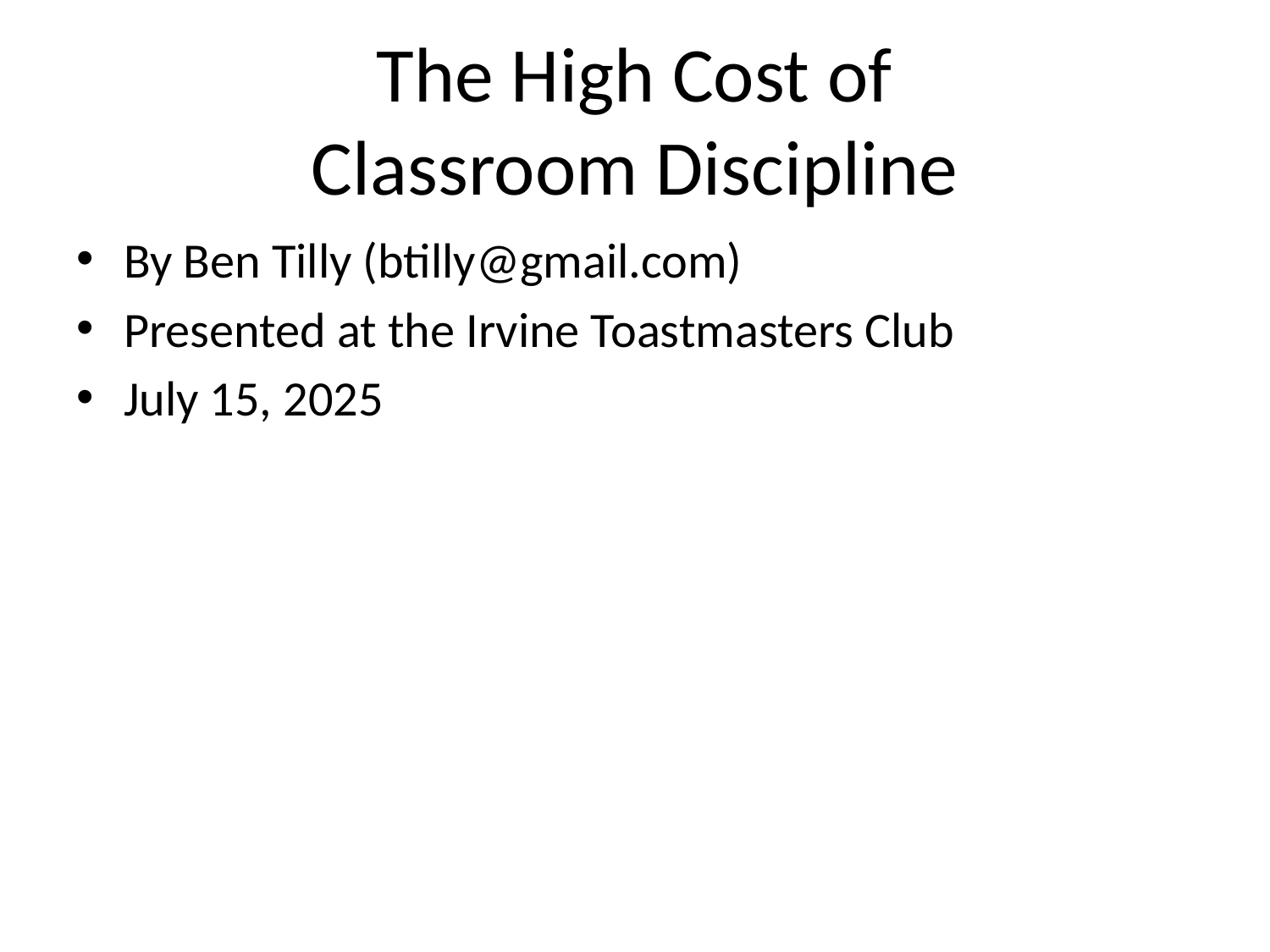

# The High Cost of
Classroom Discipline
By Ben Tilly (btilly@gmail.com)
Presented at the Irvine Toastmasters Club
July 15, 2025